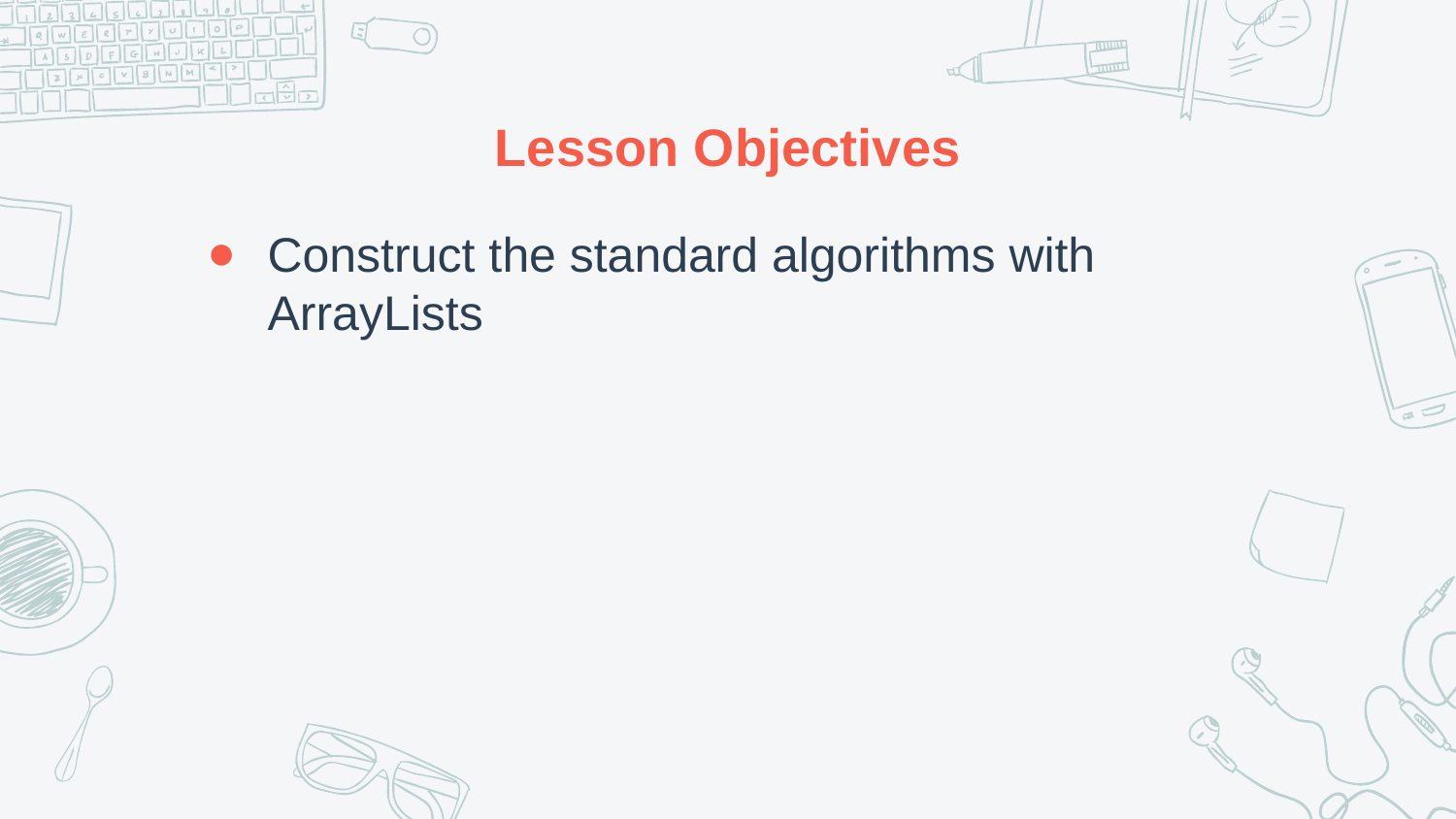

# Lesson Objectives
Construct the standard algorithms with ArrayLists